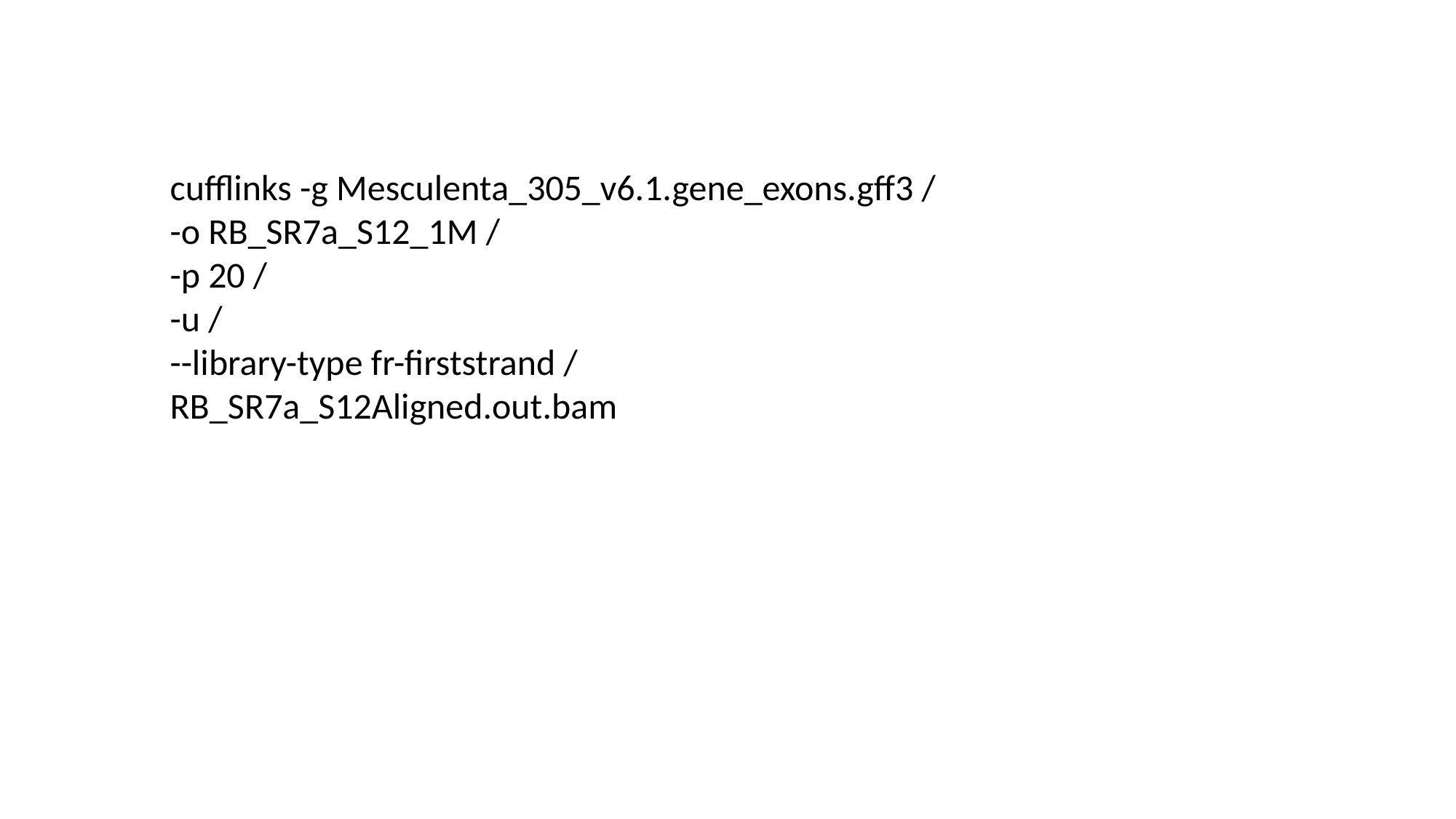

cufflinks -g Mesculenta_305_v6.1.gene_exons.gff3 /
-o RB_SR7a_S12_1M /
-p 20 /
-u /
--library-type fr-firststrand /
RB_SR7a_S12Aligned.out.bam